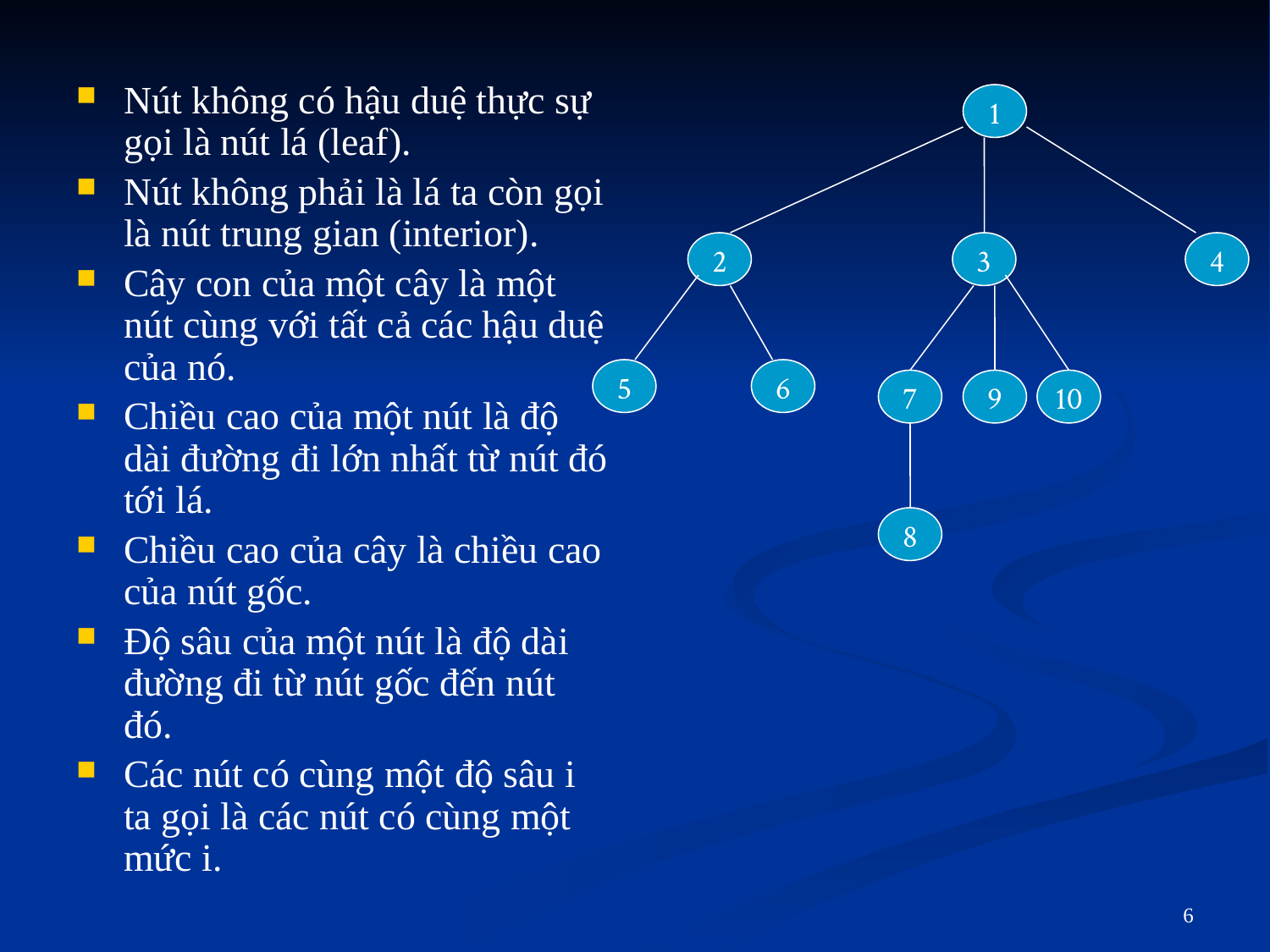

Nút không có hậu duệ thực sự gọi là nút lá (leaf).
Nút không phải là lá ta còn gọi là nút trung gian (interior).
Cây con của một cây là một nút cùng với tất cả các hậu duệ của nó.
Chiều cao của một nút là độ dài đường đi lớn nhất từ nút đó tới lá.
Chiều cao của cây là chiều cao của nút gốc.
Độ sâu của một nút là độ dài đường đi từ nút gốc đến nút đó.
Các nút có cùng một độ sâu i ta gọi là các nút có cùng một mức i.
1

2
3
4

5
6
7
9
10

8
6